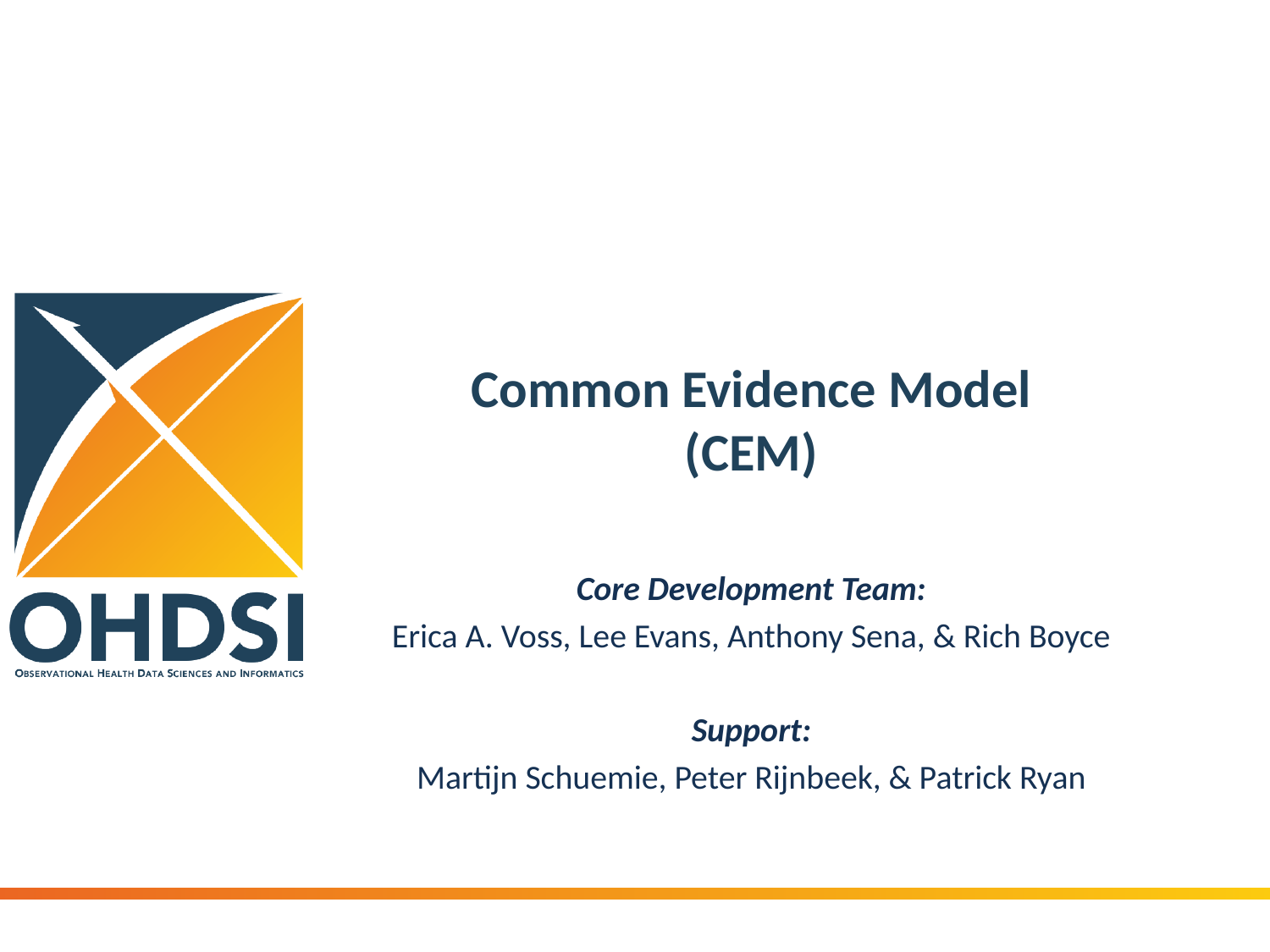

# Common Evidence Model (CEM)
Core Development Team:
Erica A. Voss, Lee Evans, Anthony Sena, & Rich Boyce

Support:
Martijn Schuemie, Peter Rijnbeek, & Patrick Ryan